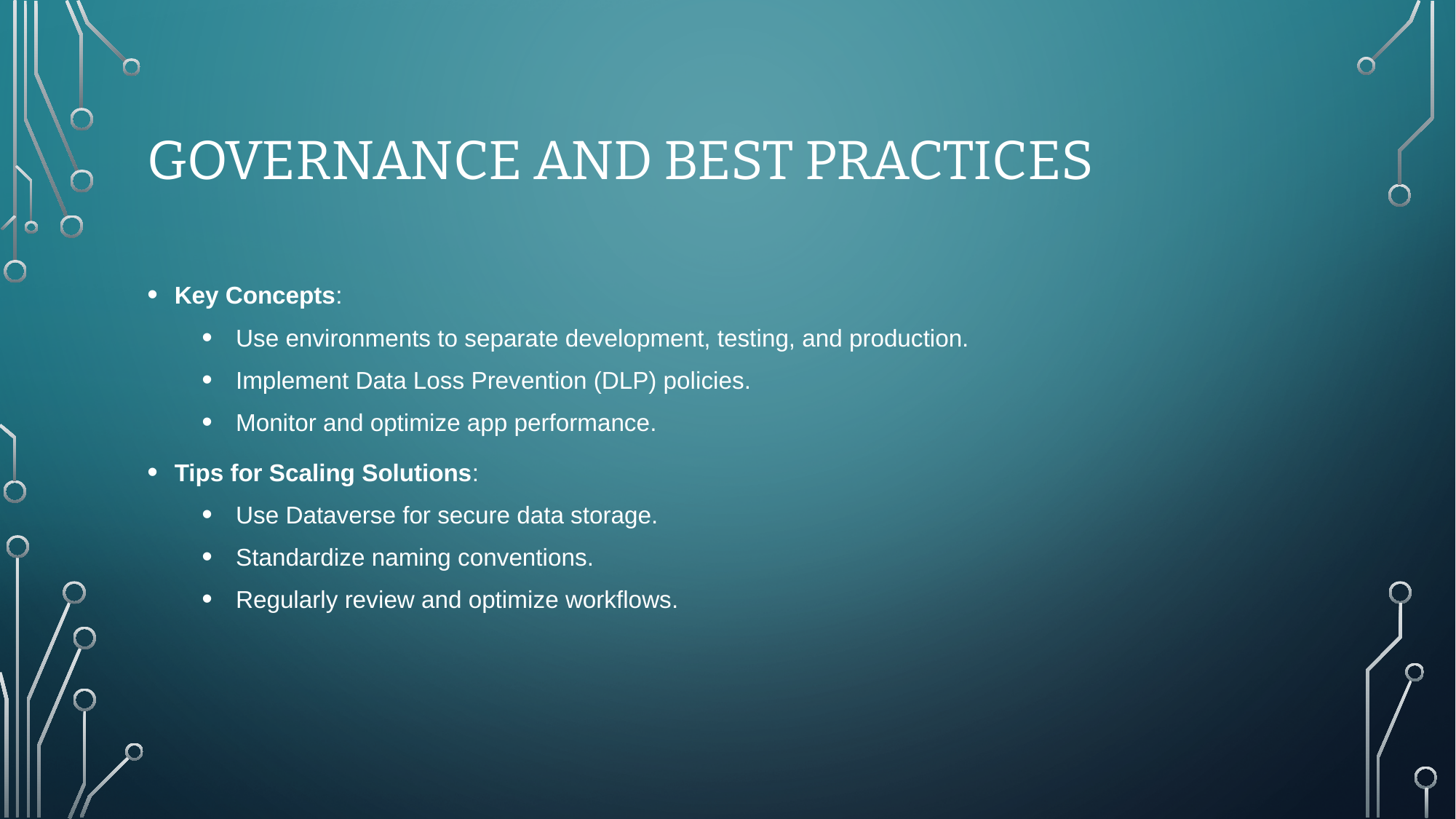

# Governance and Best Practices
Key Concepts:
Use environments to separate development, testing, and production.
Implement Data Loss Prevention (DLP) policies.
Monitor and optimize app performance.
Tips for Scaling Solutions:
Use Dataverse for secure data storage.
Standardize naming conventions.
Regularly review and optimize workflows.